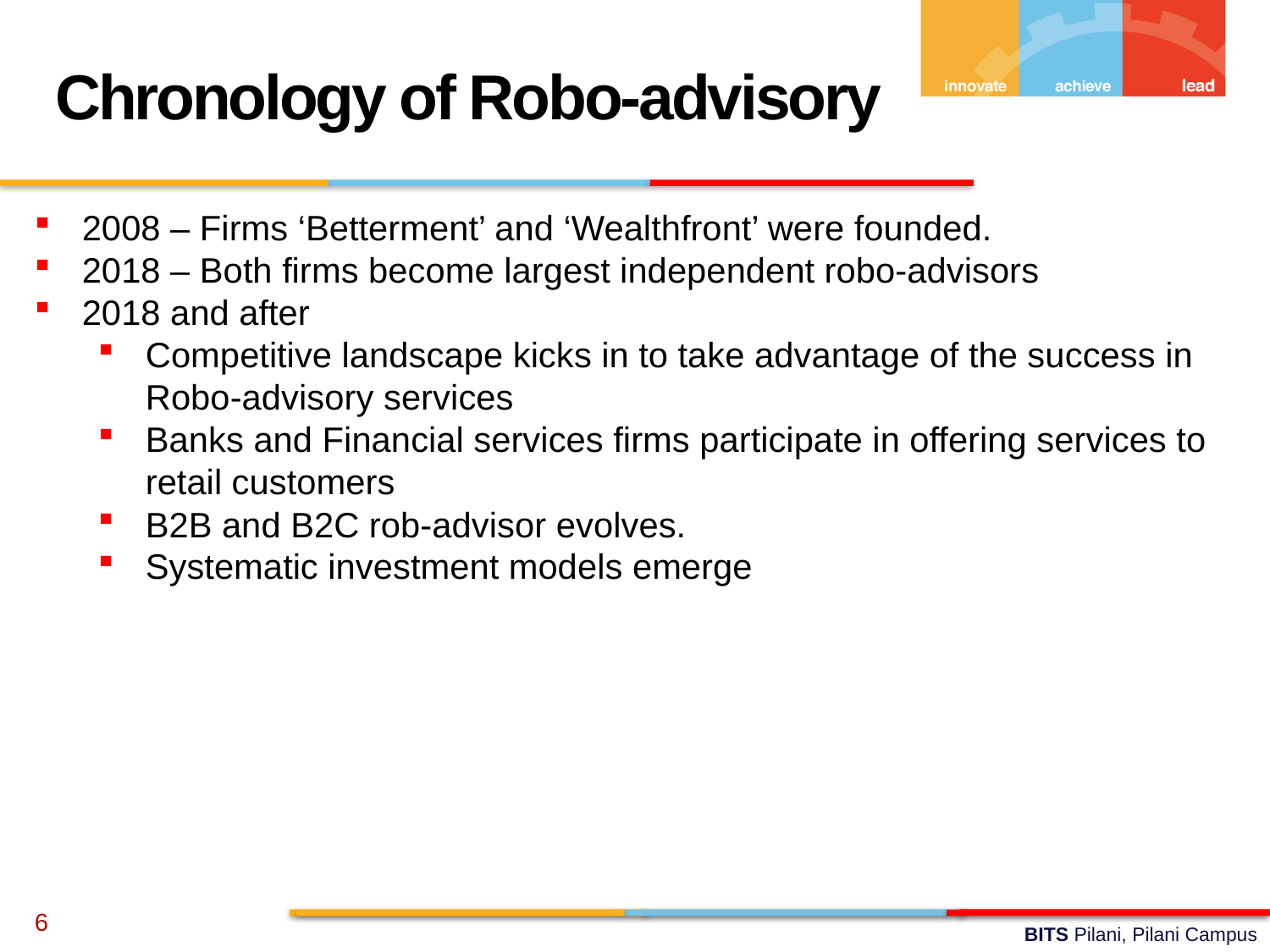

Chronology of Robo-advisory
2008 – Firms ‘Betterment’ and ‘Wealthfront’ were founded.
2018 – Both firms become largest independent robo-advisors
2018 and after
Competitive landscape kicks in to take advantage of the success in Robo-advisory services
Banks and Financial services firms participate in offering services to retail customers
B2B and B2C rob-advisor evolves.
Systematic investment models emerge

6